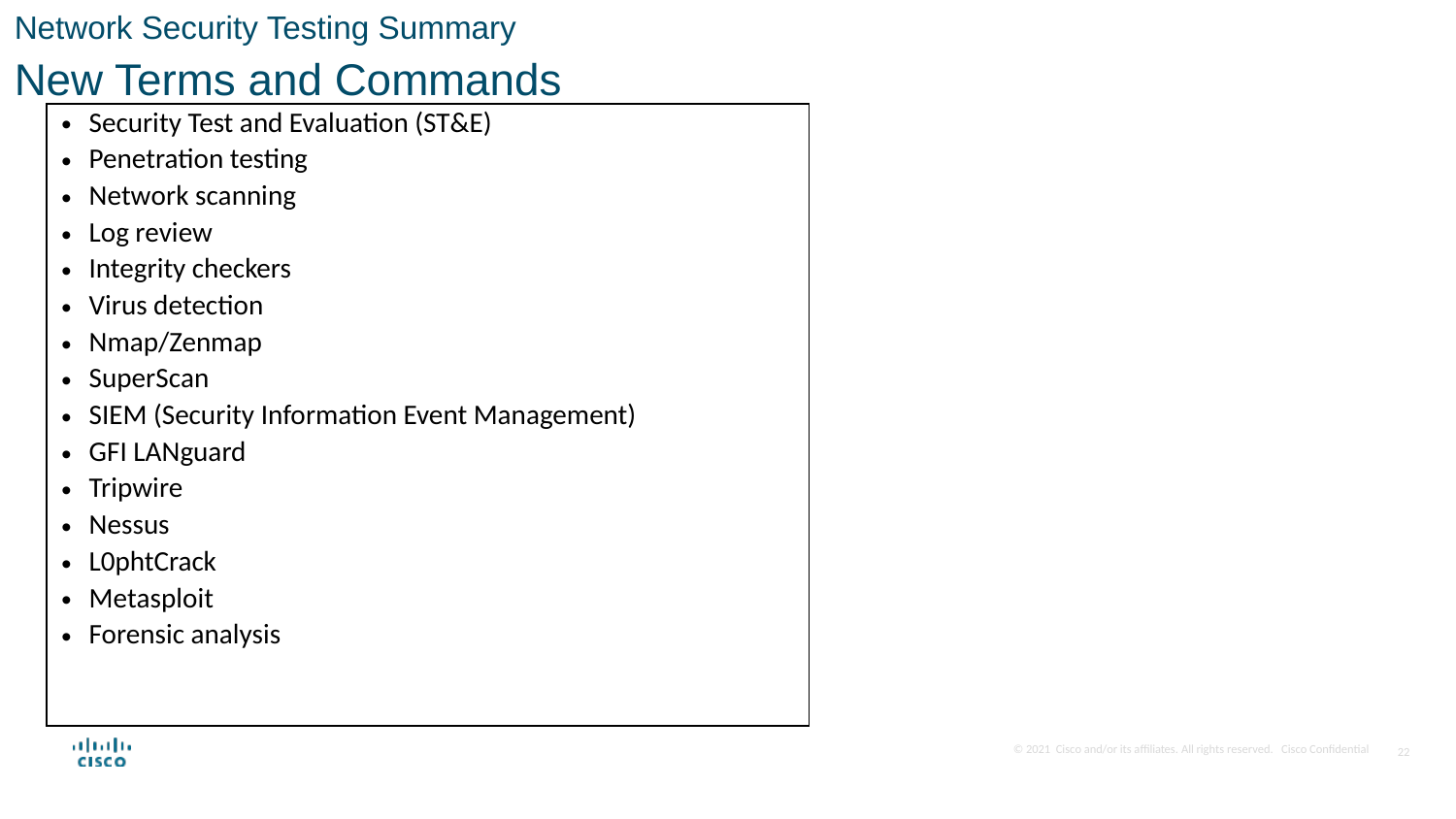

Network Security Testing Summary
New Terms and Commands
| Security Test and Evaluation (ST&E) Penetration testing Network scanning Log review Integrity checkers Virus detection Nmap/Zenmap SuperScan SIEM (Security Information Event Management) GFI LANguard Tripwire Nessus L0phtCrack Metasploit Forensic analysis |
| --- |
22